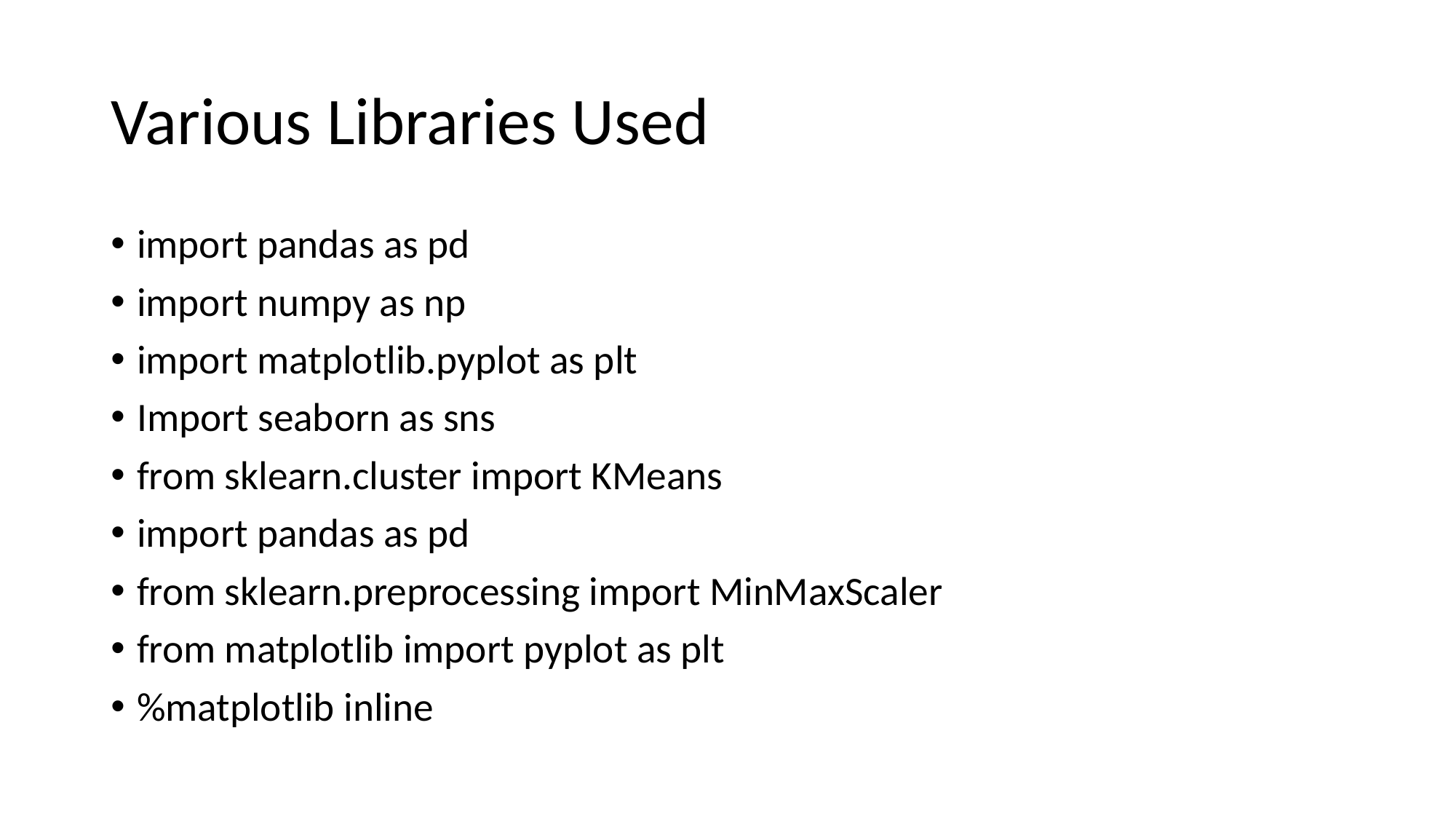

# Various Libraries Used
import pandas as pd
import numpy as np
import matplotlib.pyplot as plt
Import seaborn as sns
from sklearn.cluster import KMeans
import pandas as pd
from sklearn.preprocessing import MinMaxScaler
from matplotlib import pyplot as plt
%matplotlib inline